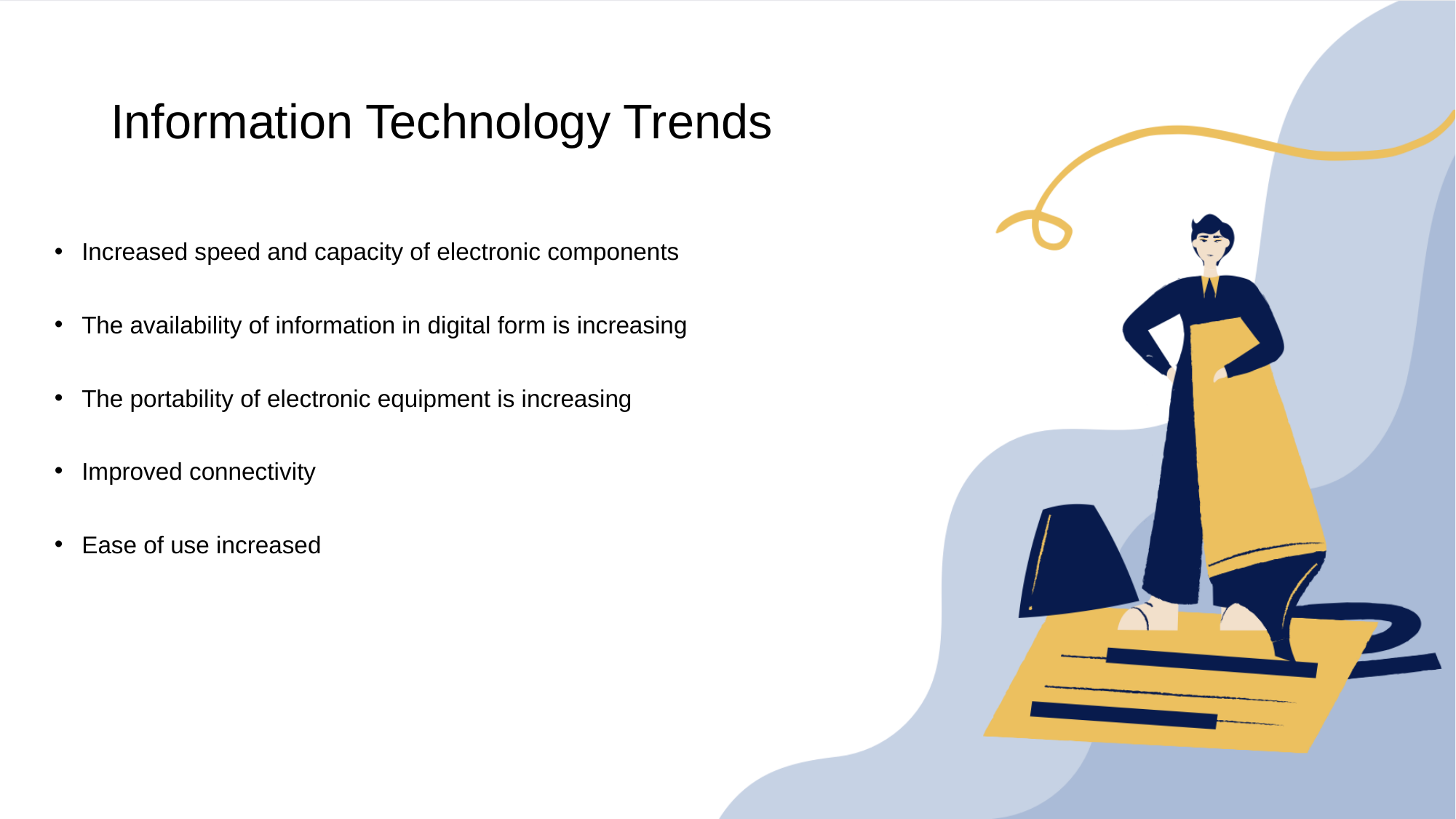

# Information Technology Trends
Increased speed and capacity of electronic components
The availability of information in digital form is increasing
The portability of electronic equipment is increasing
Improved connectivity
Ease of use increased